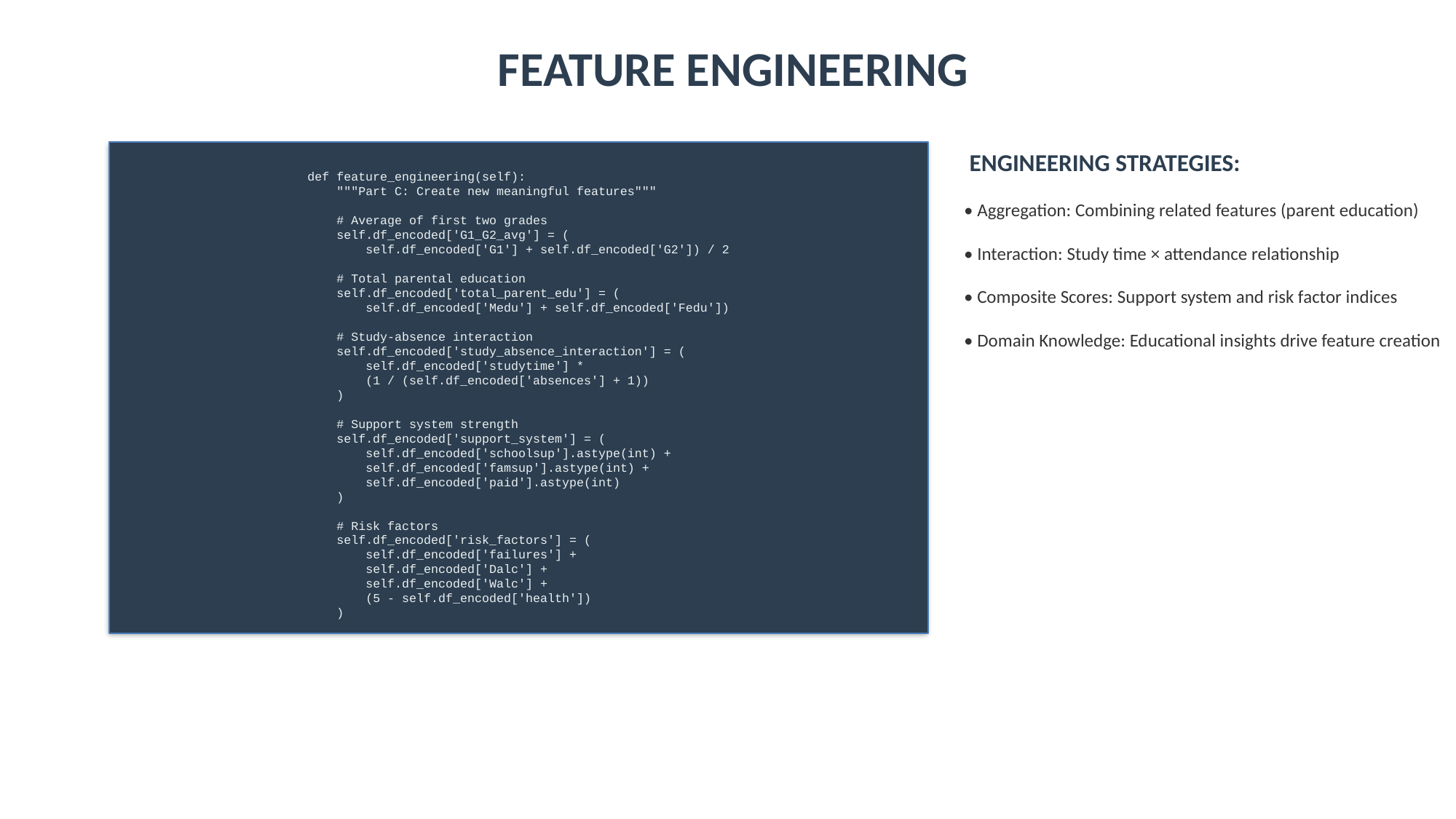

FEATURE ENGINEERING

 ENGINEERING STRATEGIES:

• Aggregation: Combining related features (parent education)

• Interaction: Study time × attendance relationship

• Composite Scores: Support system and risk factor indices

• Domain Knowledge: Educational insights drive feature creation
def feature_engineering(self):
    """Part C: Create new meaningful features"""

    # Average of first two grades
    self.df_encoded['G1_G2_avg'] = (
        self.df_encoded['G1'] + self.df_encoded['G2']) / 2

    # Total parental education
    self.df_encoded['total_parent_edu'] = (
        self.df_encoded['Medu'] + self.df_encoded['Fedu'])

    # Study-absence interaction
    self.df_encoded['study_absence_interaction'] = (
        self.df_encoded['studytime'] *
        (1 / (self.df_encoded['absences'] + 1))
    )

    # Support system strength
    self.df_encoded['support_system'] = (
        self.df_encoded['schoolsup'].astype(int) +
        self.df_encoded['famsup'].astype(int) +
        self.df_encoded['paid'].astype(int)
    )

    # Risk factors
    self.df_encoded['risk_factors'] = (
        self.df_encoded['failures'] +
        self.df_encoded['Dalc'] +
        self.df_encoded['Walc'] +
        (5 - self.df_encoded['health'])
    )